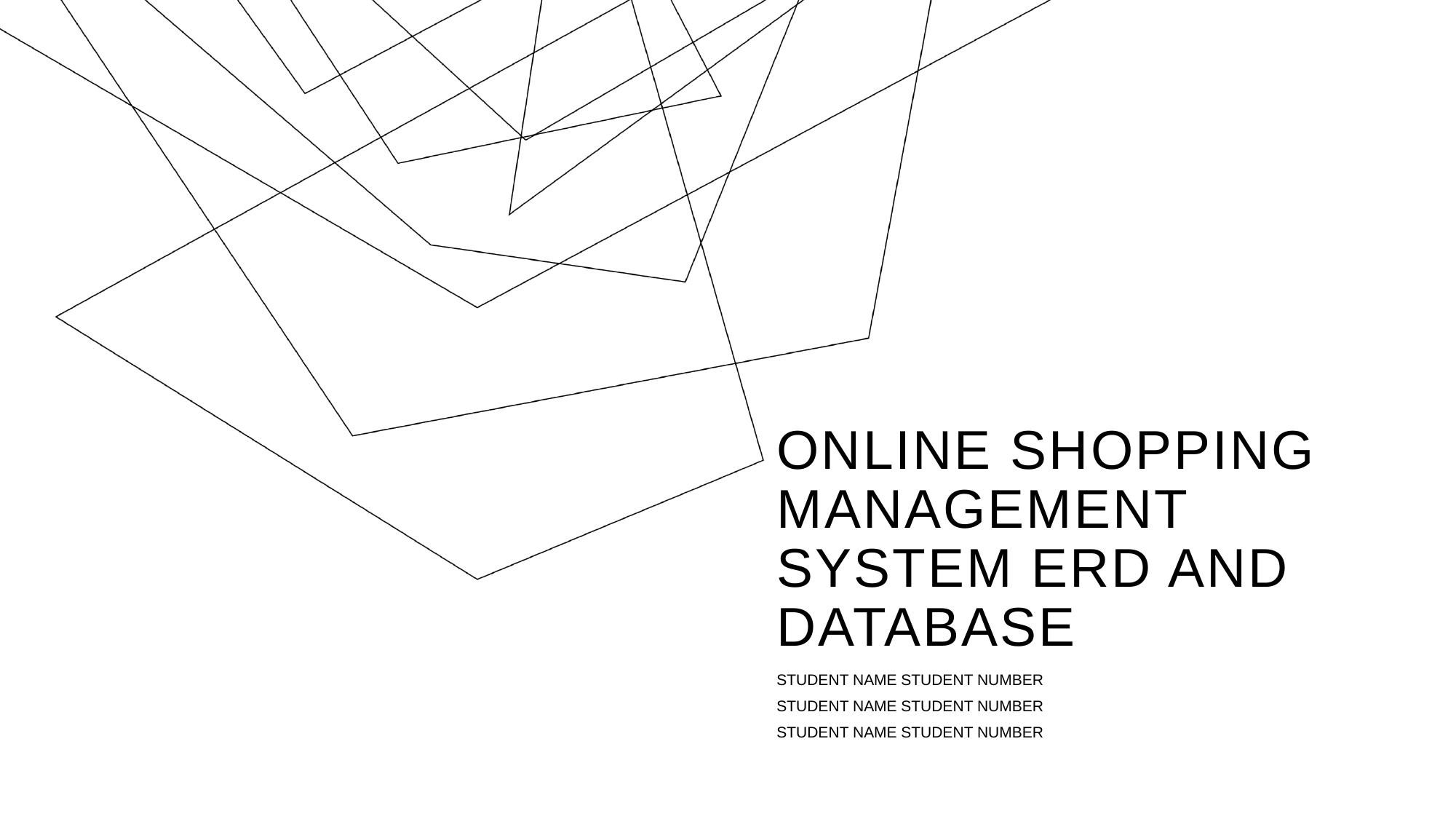

# Online shopping management system ERD and database
STUDENT NAME STUDENT NUMBER
STUDENT NAME STUDENT NUMBER
STUDENT NAME STUDENT NUMBER